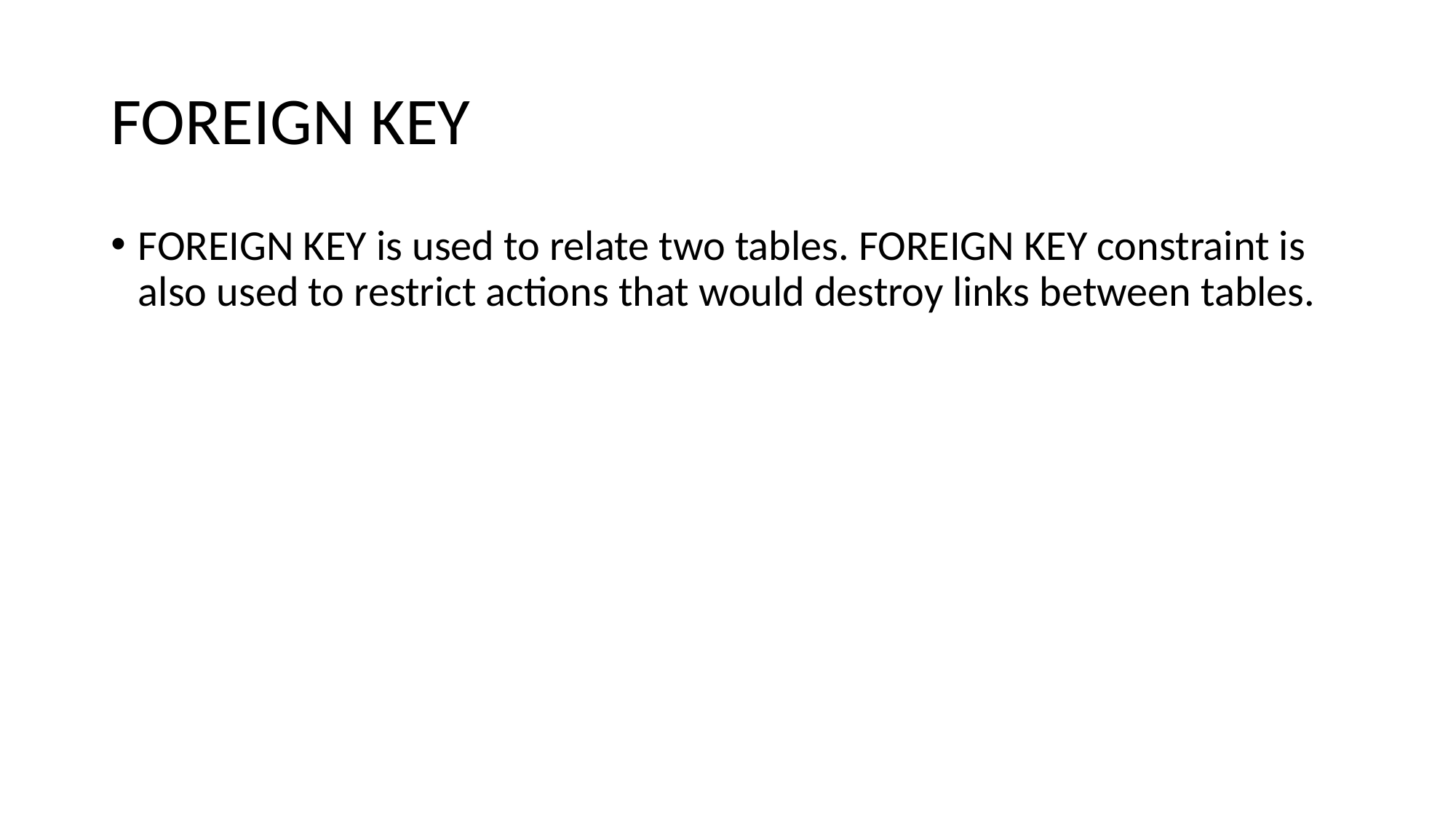

# FOREIGN KEY
FOREIGN KEY is used to relate two tables. FOREIGN KEY constraint is also used to restrict actions that would destroy links between tables.